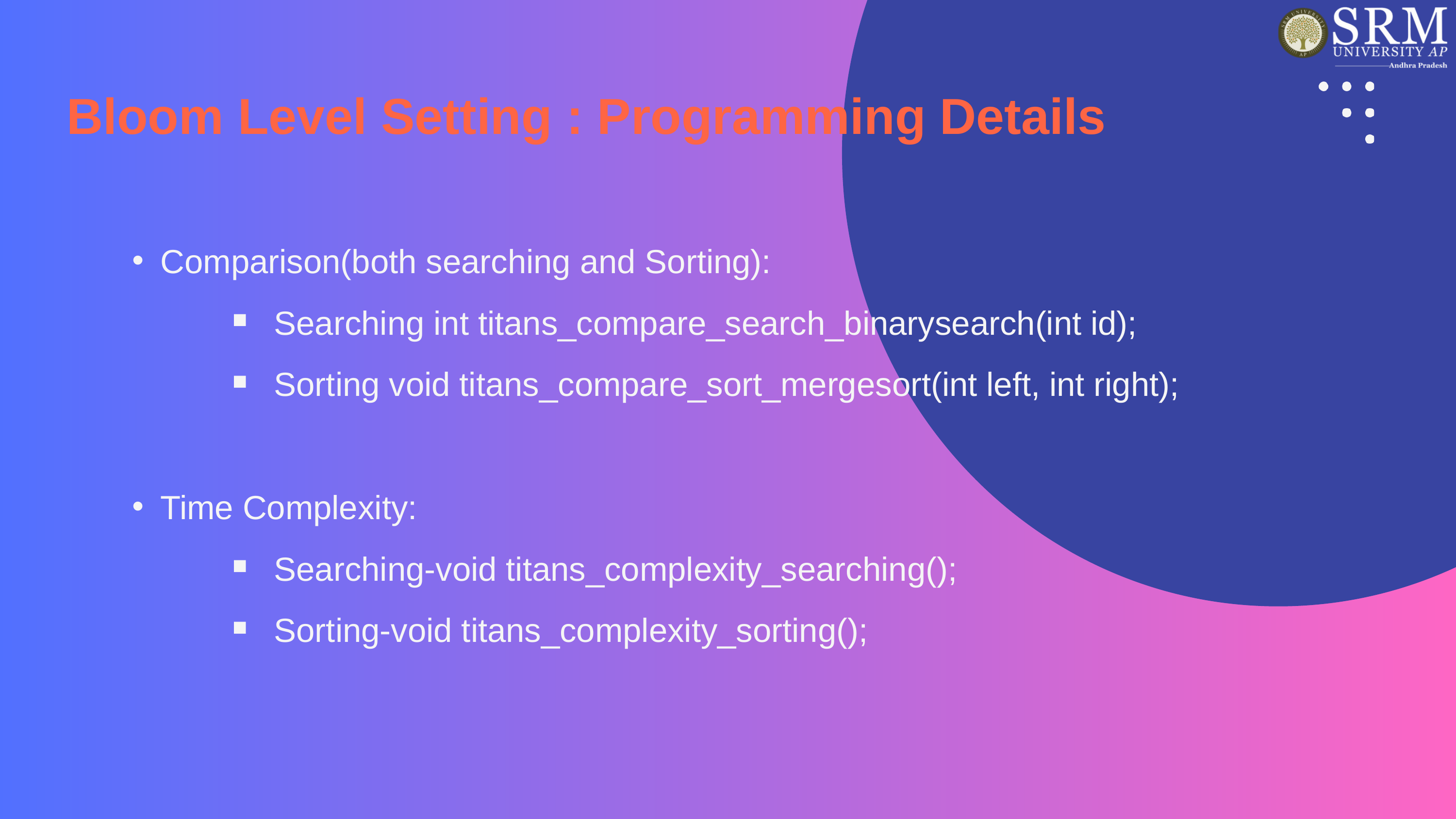

Bloom Level Setting : Programming Details

Comparison(both searching and Sorting):
Searching int titans_compare_search_binarysearch(int id);
Sorting void titans_compare_sort_mergesort(int left, int right);

Time Complexity:
Searching-void titans_complexity_searching();
Sorting-void titans_complexity_sorting();